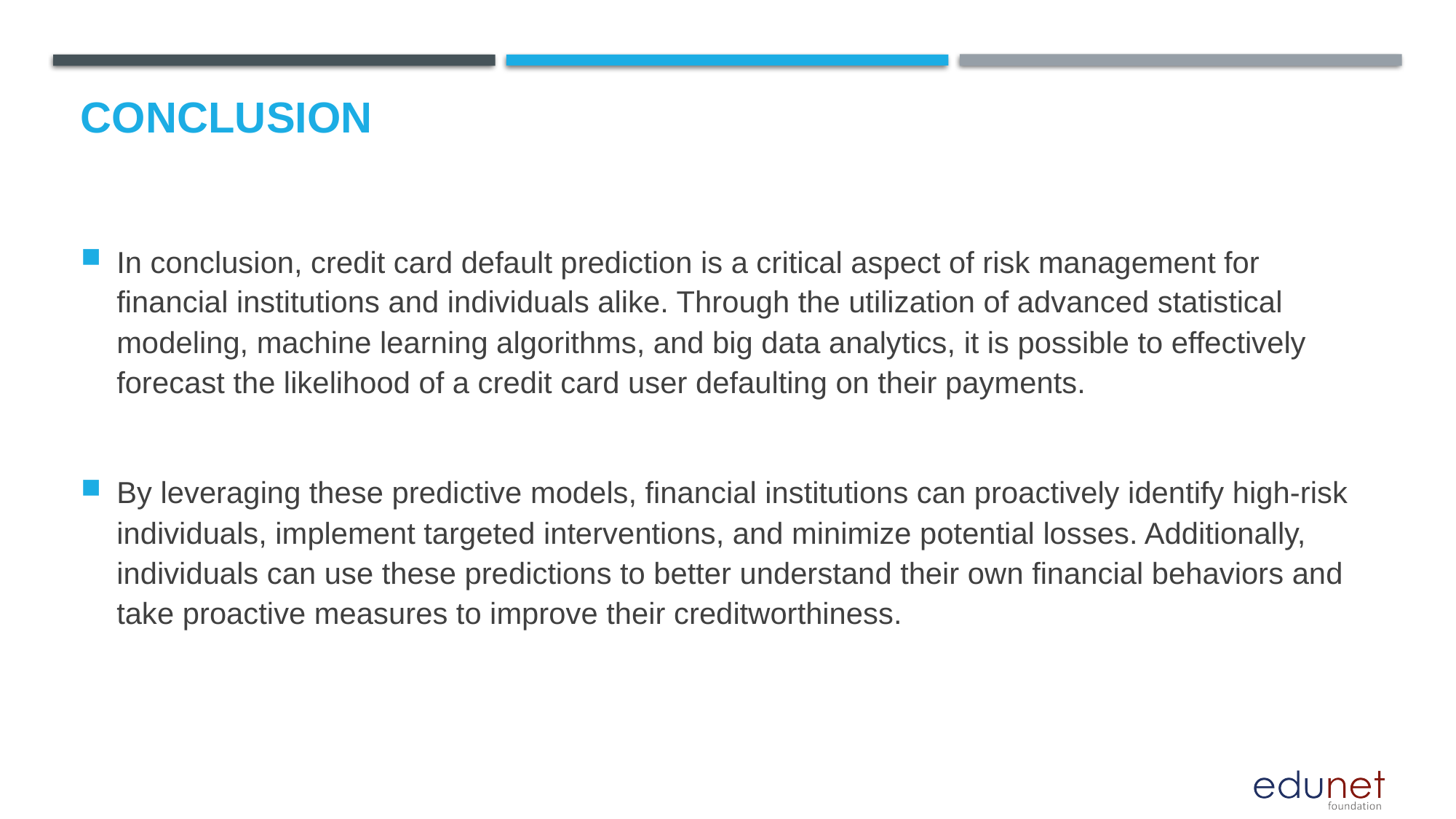

# Conclusion
In conclusion, credit card default prediction is a critical aspect of risk management for financial institutions and individuals alike. Through the utilization of advanced statistical modeling, machine learning algorithms, and big data analytics, it is possible to effectively forecast the likelihood of a credit card user defaulting on their payments.

By leveraging these predictive models, financial institutions can proactively identify high-risk individuals, implement targeted interventions, and minimize potential losses. Additionally, individuals can use these predictions to better understand their own financial behaviors and take proactive measures to improve their creditworthiness.